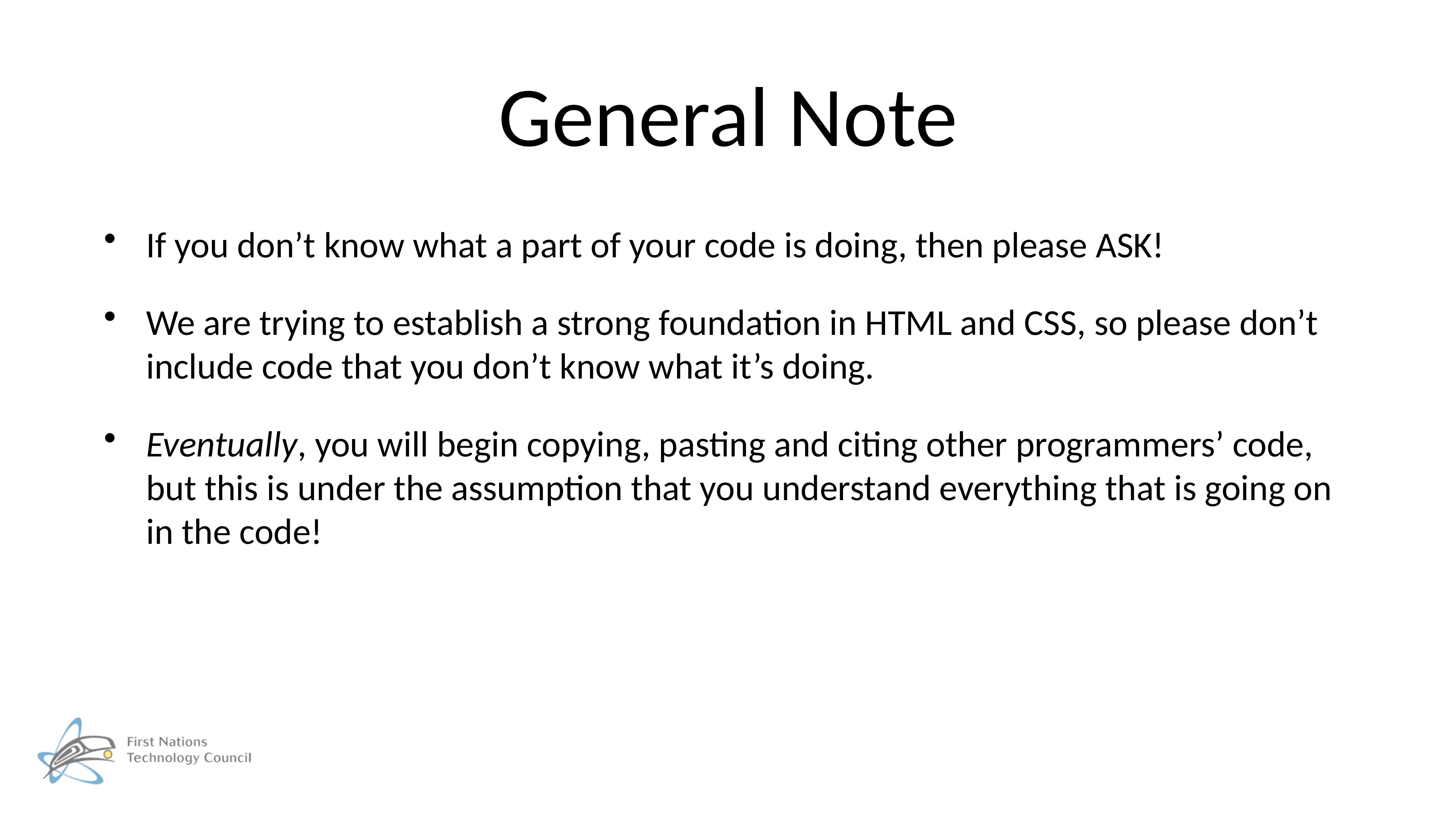

# General Note
If you don’t know what a part of your code is doing, then please ASK!
We are trying to establish a strong foundation in HTML and CSS, so please don’t include code that you don’t know what it’s doing.
Eventually, you will begin copying, pasting and citing other programmers’ code, but this is under the assumption that you understand everything that is going on in the code!